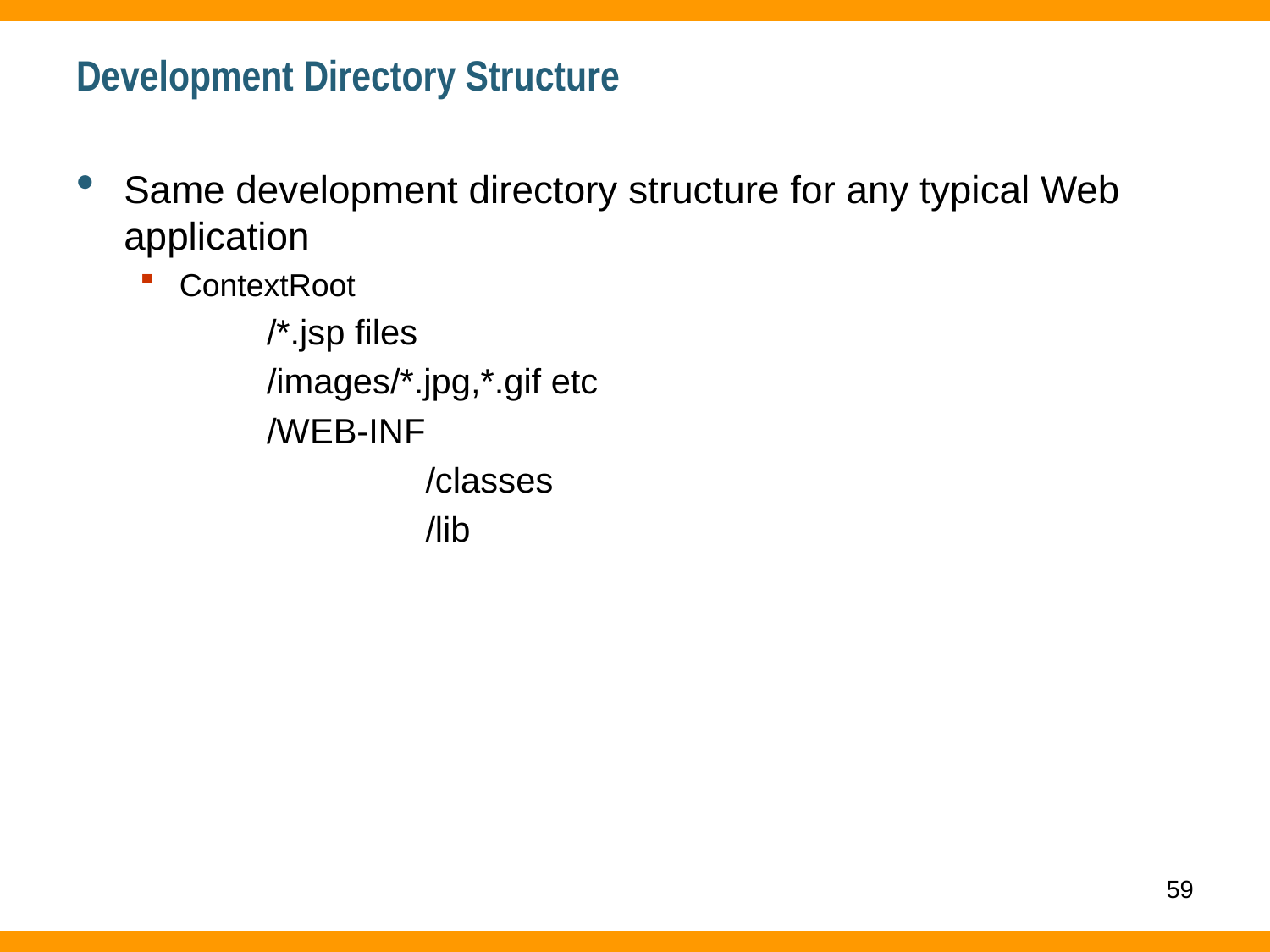

# Development Directory Structure
Same development directory structure for any typical Web application
ContextRoot
/*.jsp files
/images/*.jpg,*.gif etc
/WEB-INF
		/classes
		/lib

59